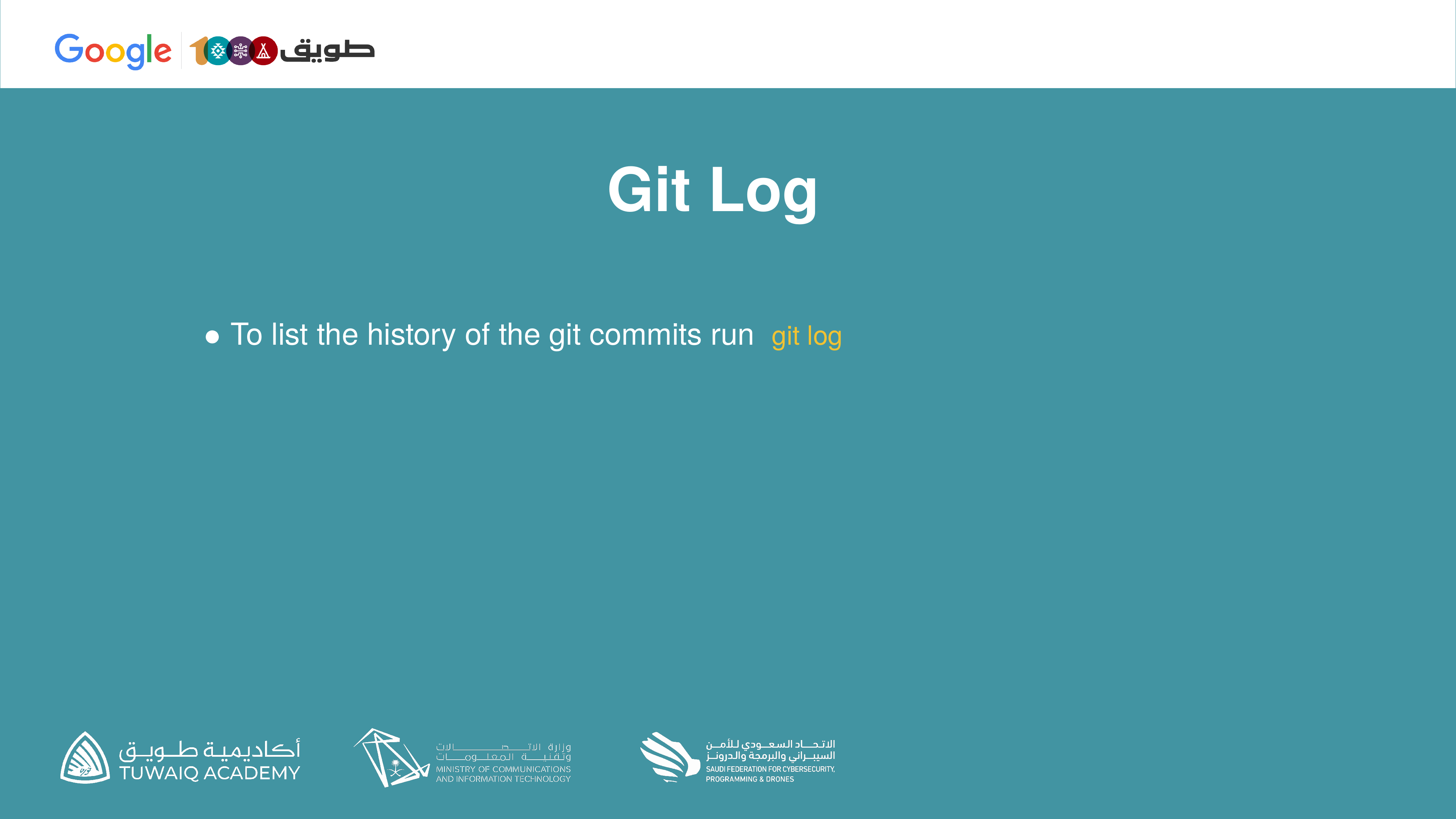

# Git Log
To list the history of the git commits run  git log